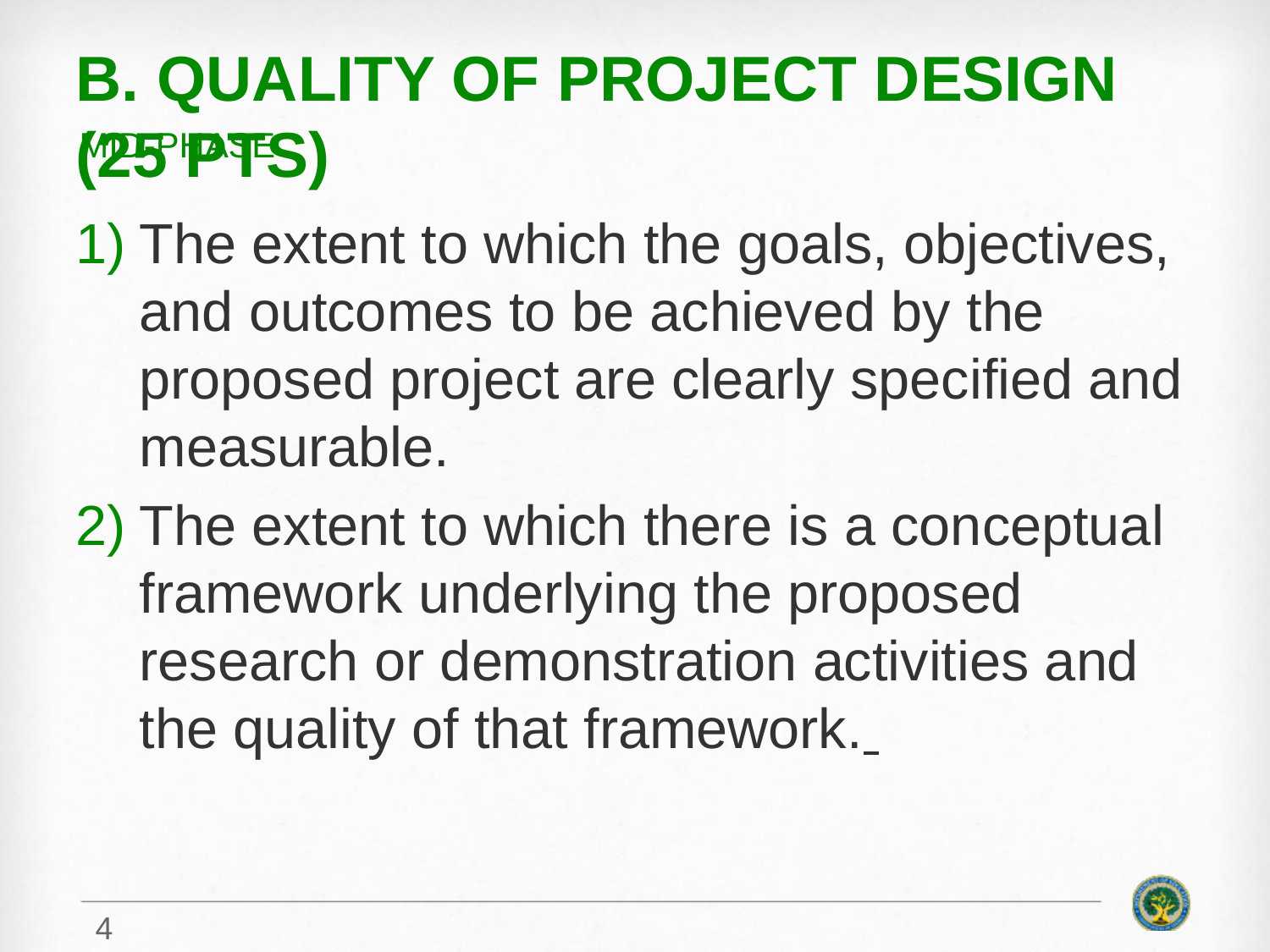

# B. Quality of Project Design (25 pts)
Mid-phase
The extent to which the goals, objectives, and outcomes to be achieved by the proposed project are clearly specified and measurable.
The extent to which there is a conceptual framework underlying the proposed research or demonstration activities and the quality of that framework.
4